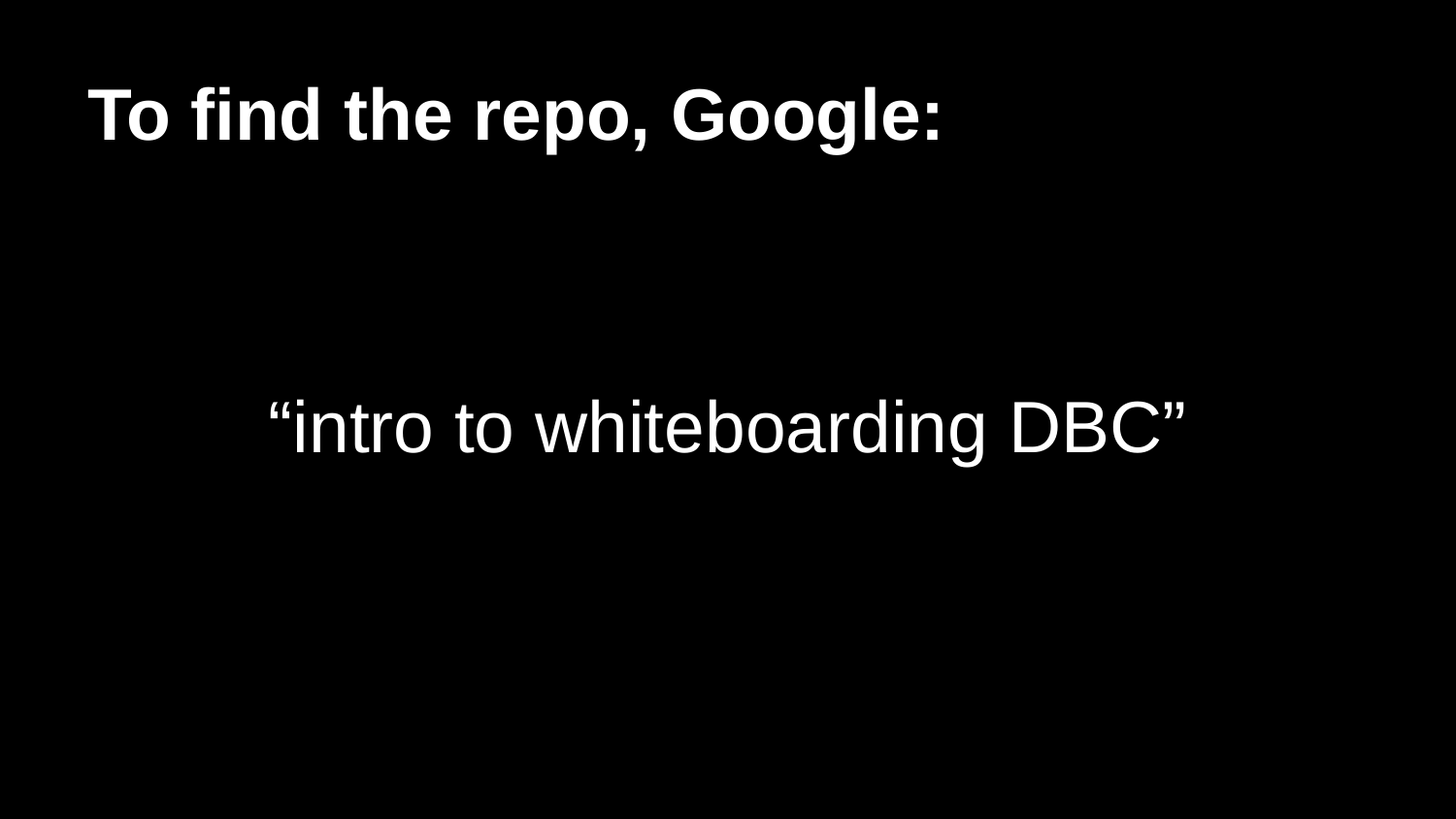

# To find the repo, Google:

“intro to whiteboarding DBC”